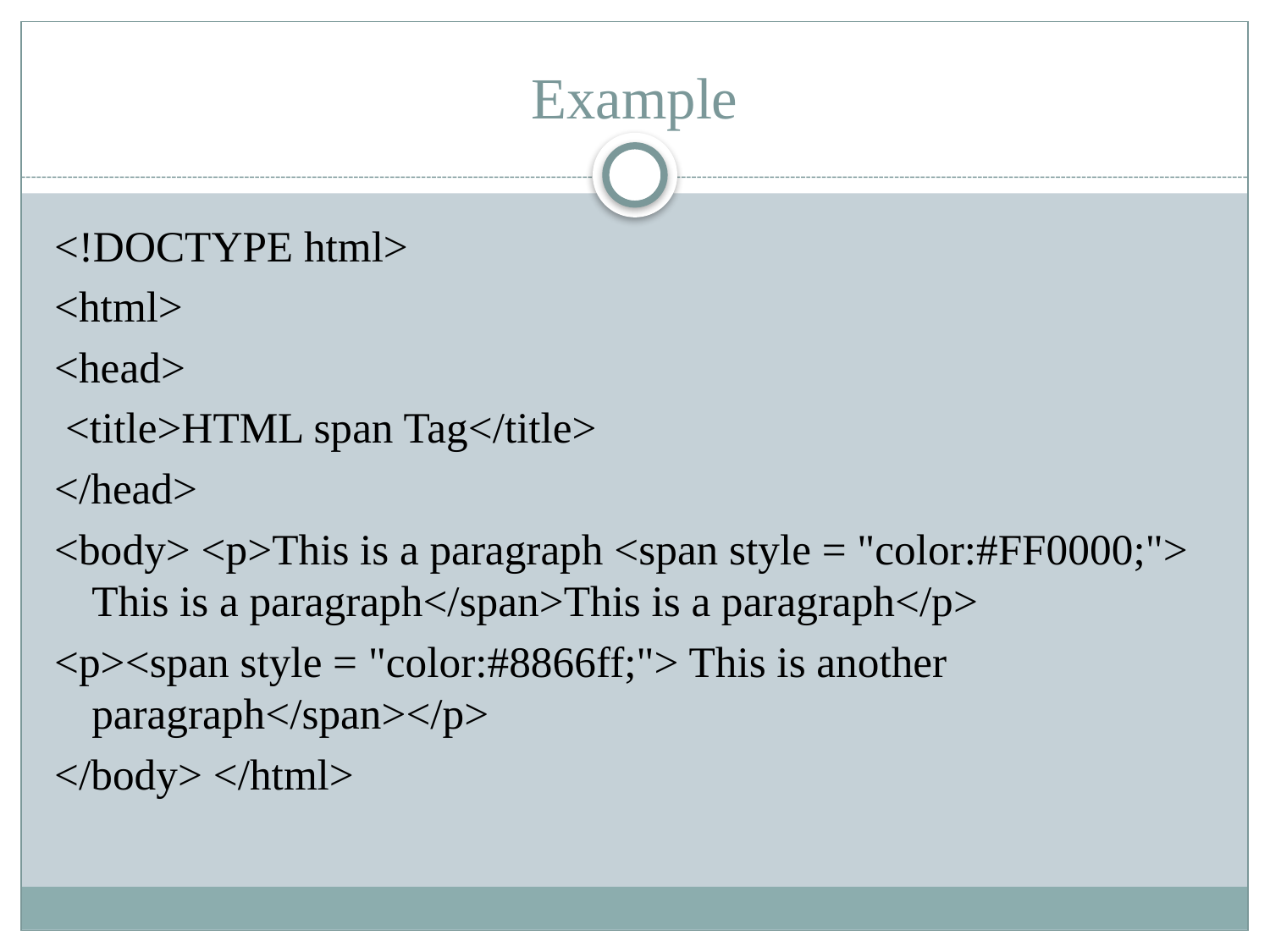

# Example
<!DOCTYPE html>
<html>
<head>
 <title>HTML span Tag</title>
</head>
<body> <p>This is a paragraph <span style = "color:#FF0000;"> This is a paragraph</span>This is a paragraph</p>
<p><span style = "color:#8866ff;"> This is another paragraph</span></p>
</body> </html>